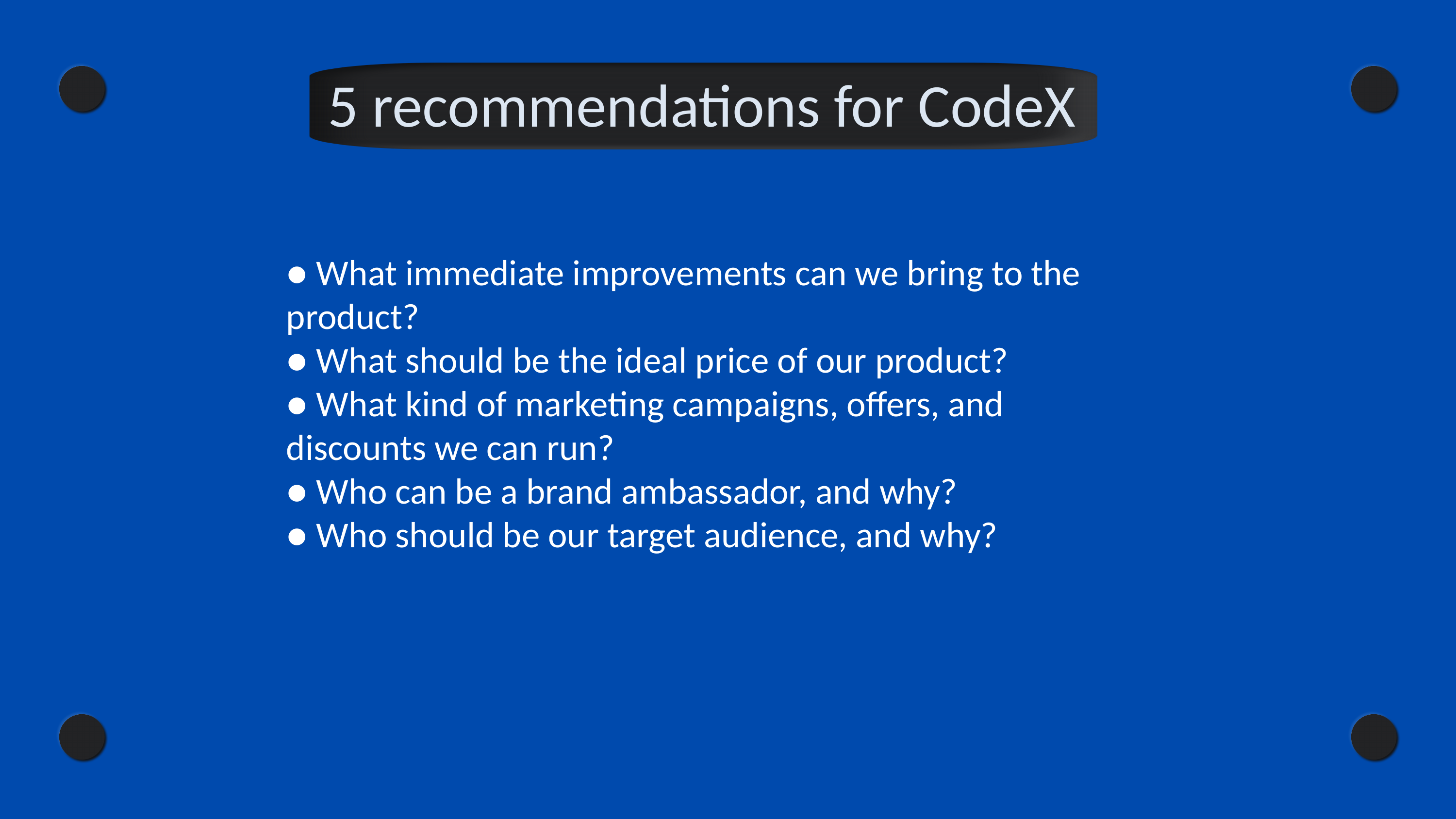

5 recommendations for CodeX
● What immediate improvements can we bring to the product?
● What should be the ideal price of our product?
● What kind of marketing campaigns, offers, and discounts we can run?
● Who can be a brand ambassador, and why?
● Who should be our target audience, and why?